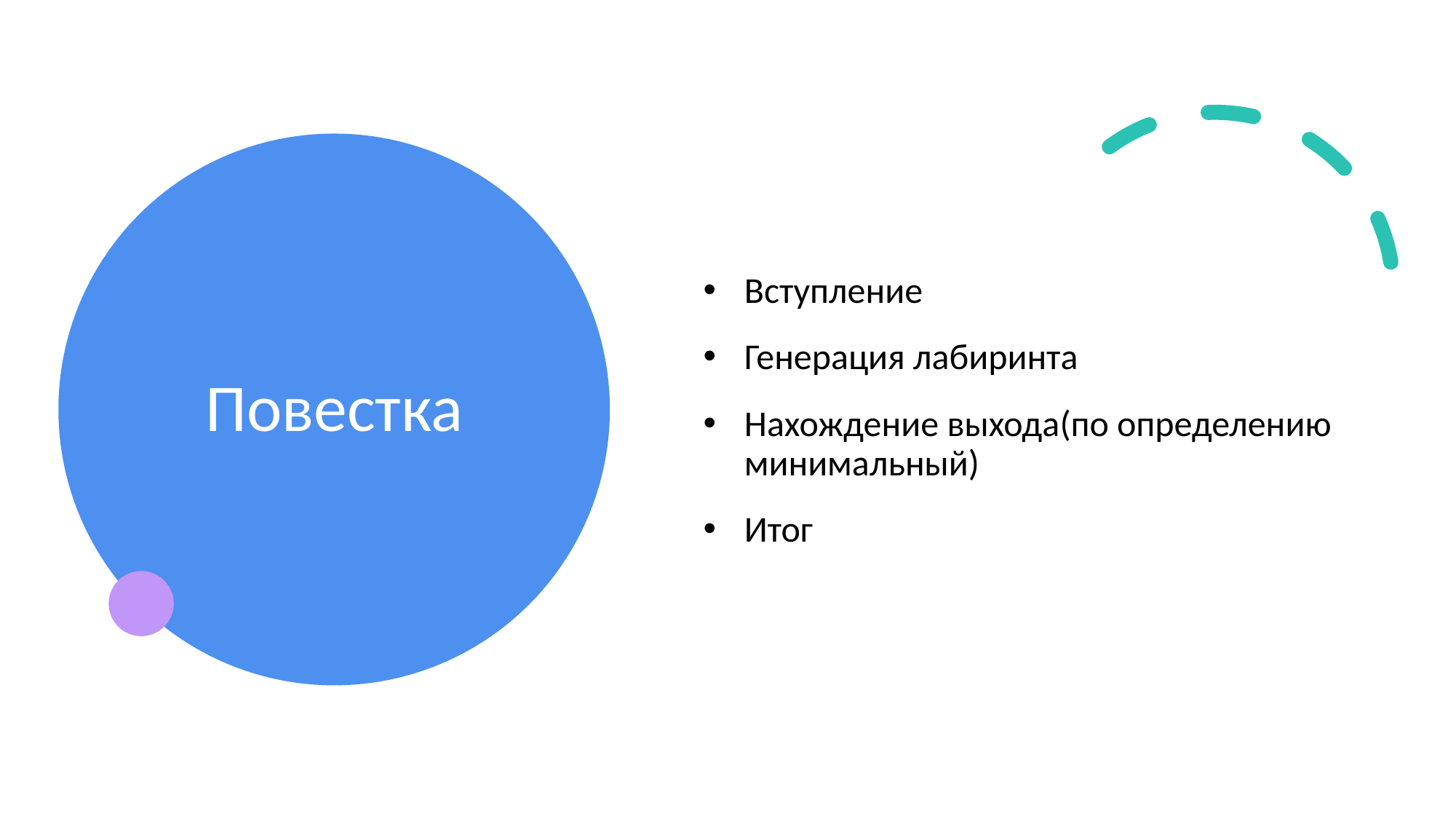

Вступление
Генерация лабиринта
Нахождение выхода(по определению минимальный)
Итог
# Повестка